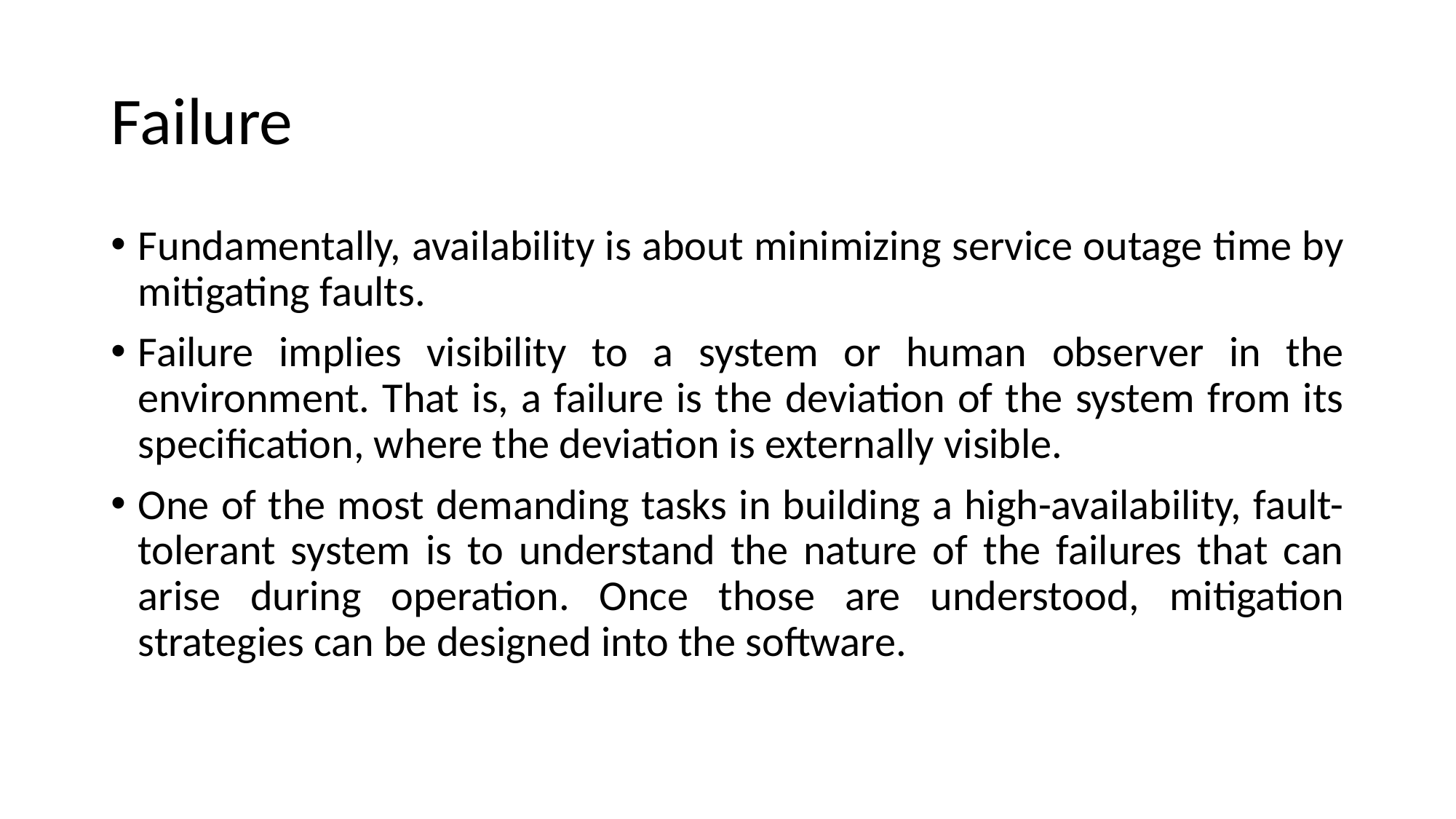

# Failure
Fundamentally, availability is about minimizing service outage time by mitigating faults.
Failure implies visibility to a system or human observer in the environment. That is, a failure is the deviation of the system from its specification, where the deviation is externally visible.
One of the most demanding tasks in building a high-availability, fault-tolerant system is to understand the nature of the failures that can arise during operation. Once those are understood, mitigation strategies can be designed into the software.